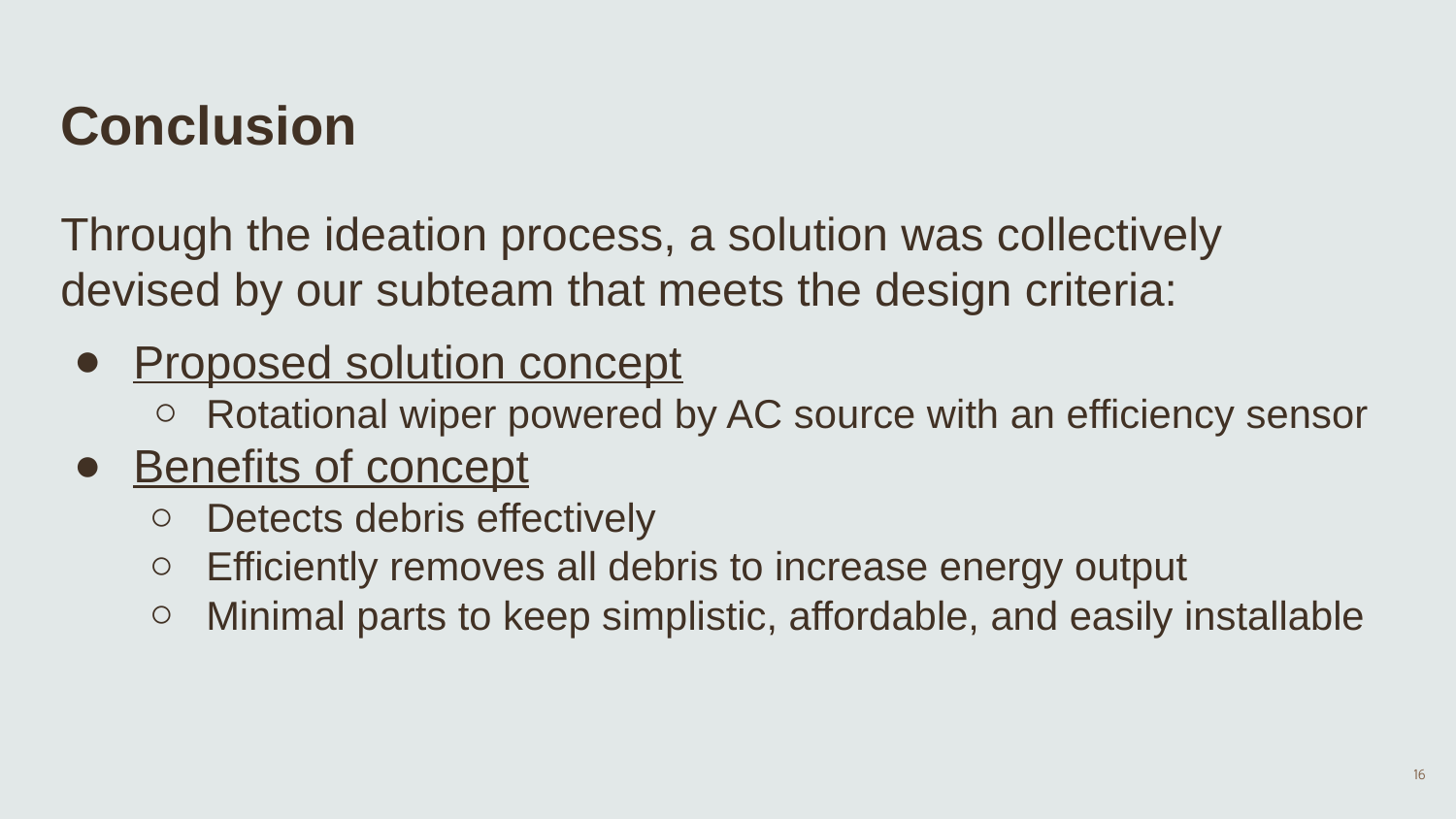

# Conclusion
Through the ideation process, a solution was collectively devised by our subteam that meets the design criteria:
Proposed solution concept
Rotational wiper powered by AC source with an efficiency sensor
Benefits of concept
Detects debris effectively
Efficiently removes all debris to increase energy output
Minimal parts to keep simplistic, affordable, and easily installable
16